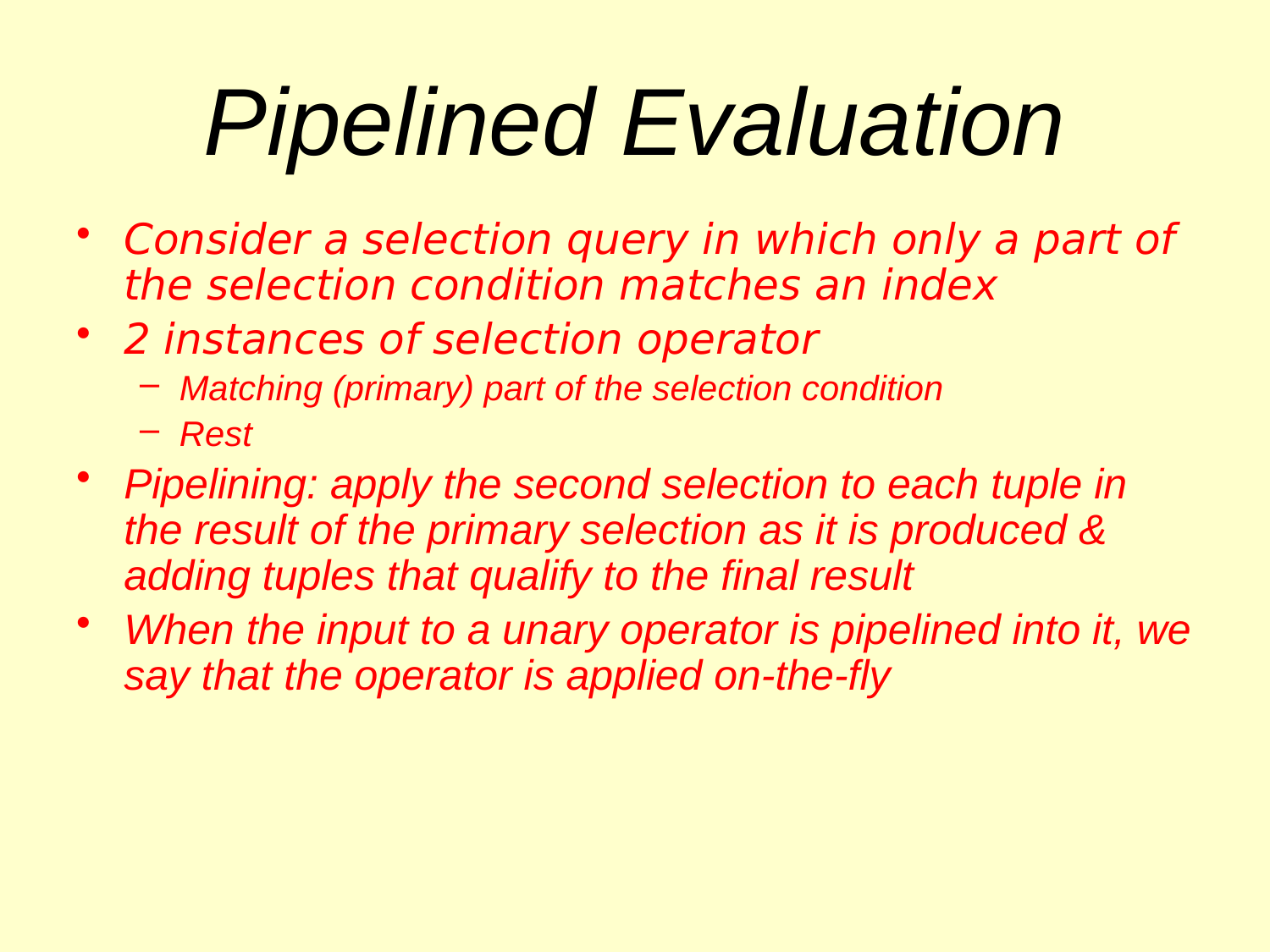

# Pipelined Evaluation
Consider a selection query in which only a part of the selection condition matches an index
2 instances of selection operator
Matching (primary) part of the selection condition
Rest
Pipelining: apply the second selection to each tuple in the result of the primary selection as it is produced & adding tuples that qualify to the final result
When the input to a unary operator is pipelined into it, we say that the operator is applied on-the-fly